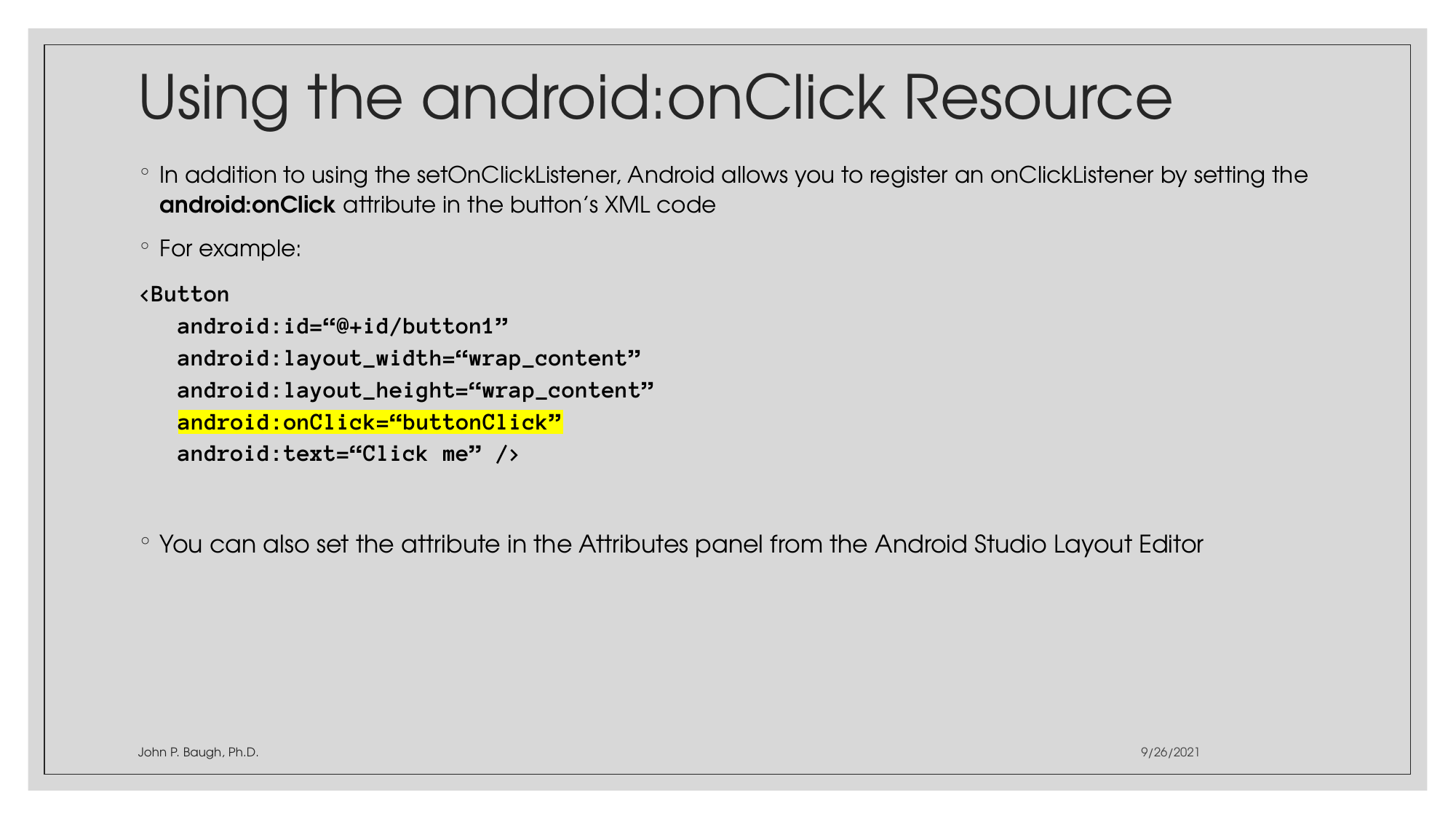

# Using the android:onClick Resource
In addition to using the setOnClickListener, Android allows you to register an onClickListener by setting the android:onClick attribute in the button’s XML code
For example:
<Button
   android:id=“@+id/button1”
   android:layout_width=“wrap_content”
   android:layout_height=“wrap_content”
   android:onClick=“buttonClick”
   android:text=“Click me” />

You can also set the attribute in the Attributes panel from the Android Studio Layout Editor
John P. Baugh, Ph.D.
9/26/2021